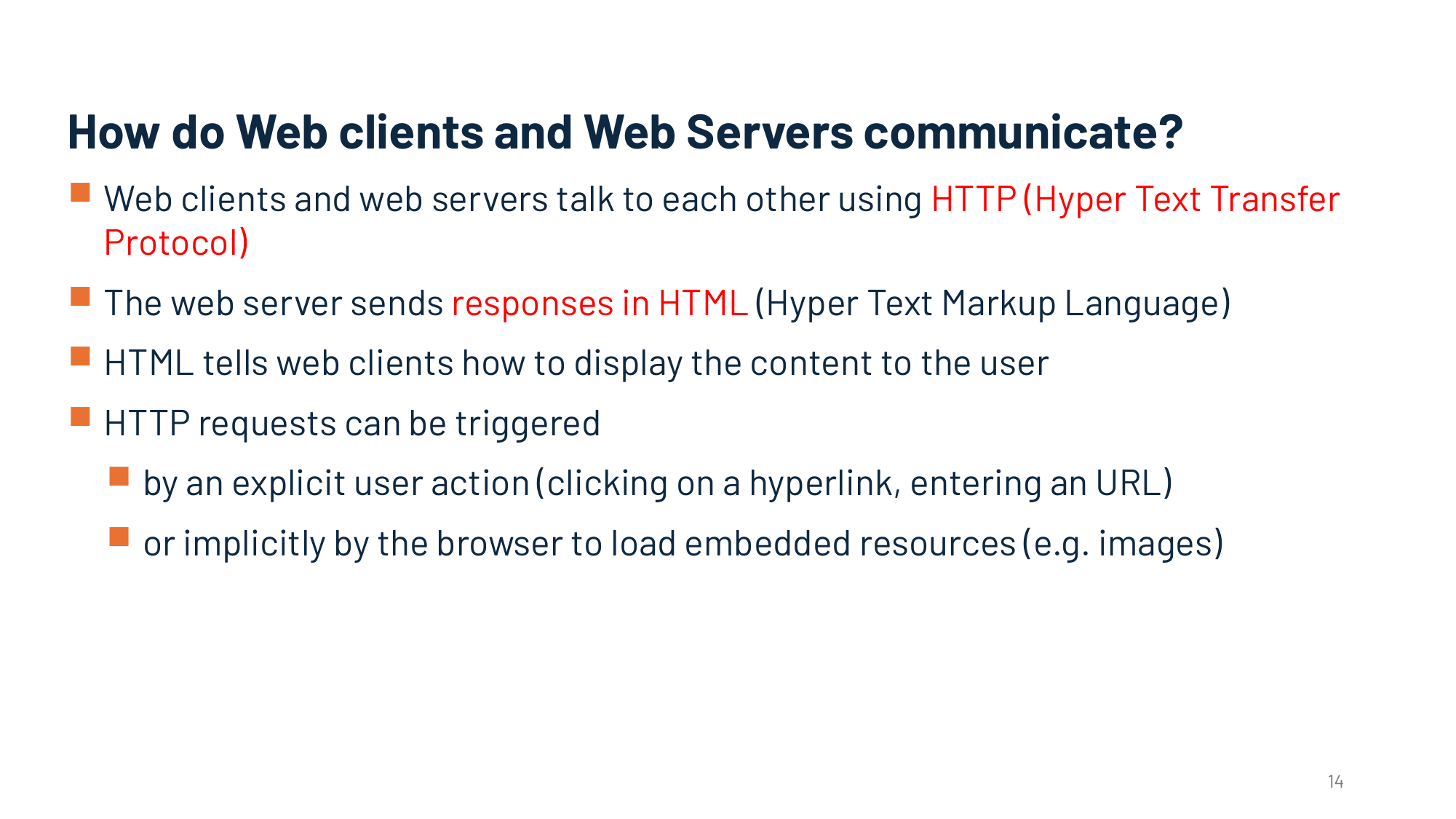

How do Web clients and Web Servers communicate?
Web clients and web servers talk to each other using HTTP (Hyper Text Transfer Protocol)
The web server sends responses in HTML (Hyper Text Markup Language)
HTML tells web clients how to display the content to the user
HTTP requests can be triggered
by an explicit user action (clicking on a hyperlink, entering an URL)
or implicitly by the browser to load embedded resources (e.g. images)

14